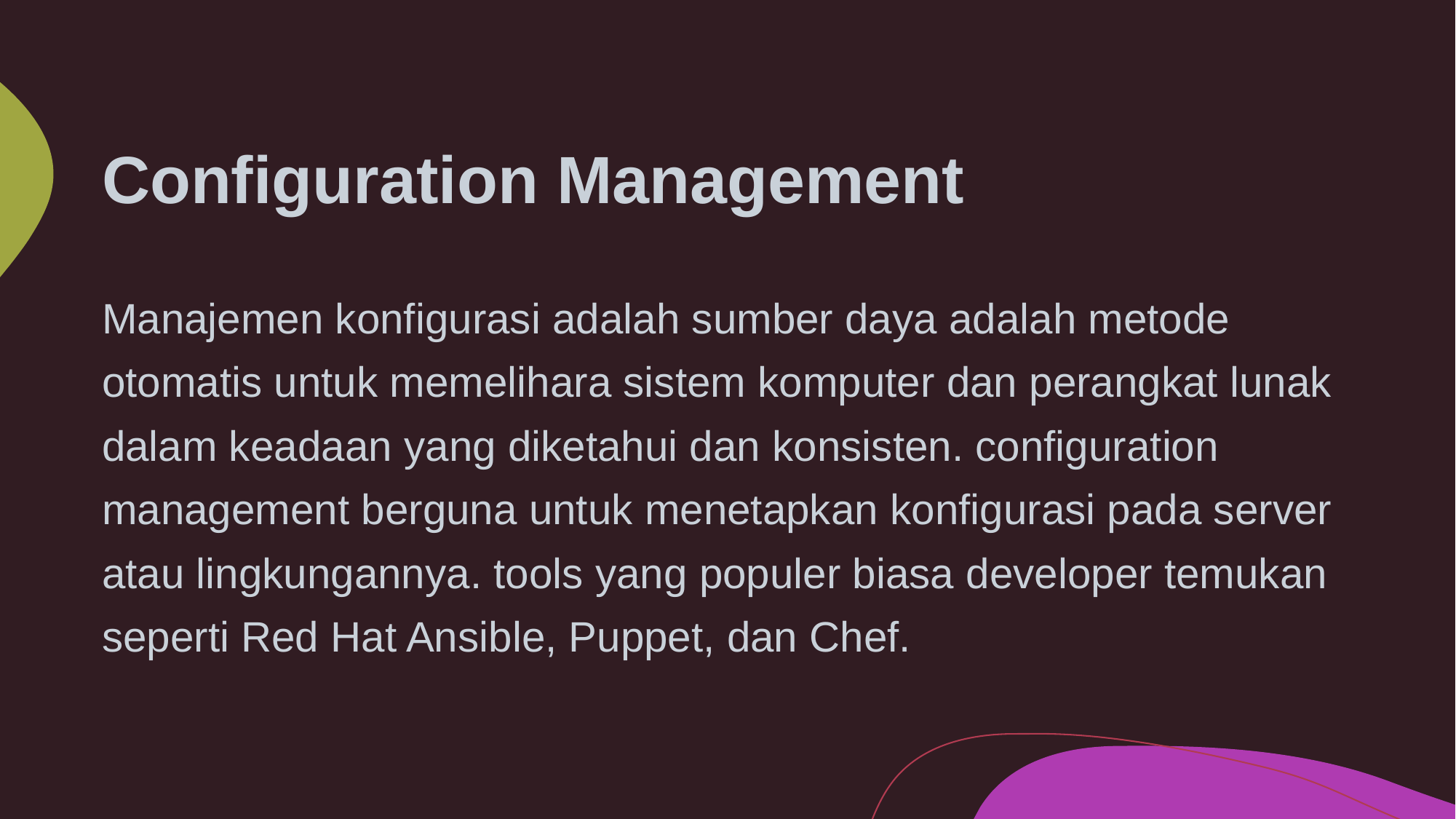

# Configuration Management
Manajemen konfigurasi adalah sumber daya adalah metode otomatis untuk memelihara sistem komputer dan perangkat lunak dalam keadaan yang diketahui dan konsisten. configuration management berguna untuk menetapkan konfigurasi pada server atau lingkungannya. tools yang populer biasa developer temukan seperti Red Hat Ansible, Puppet, dan Chef.